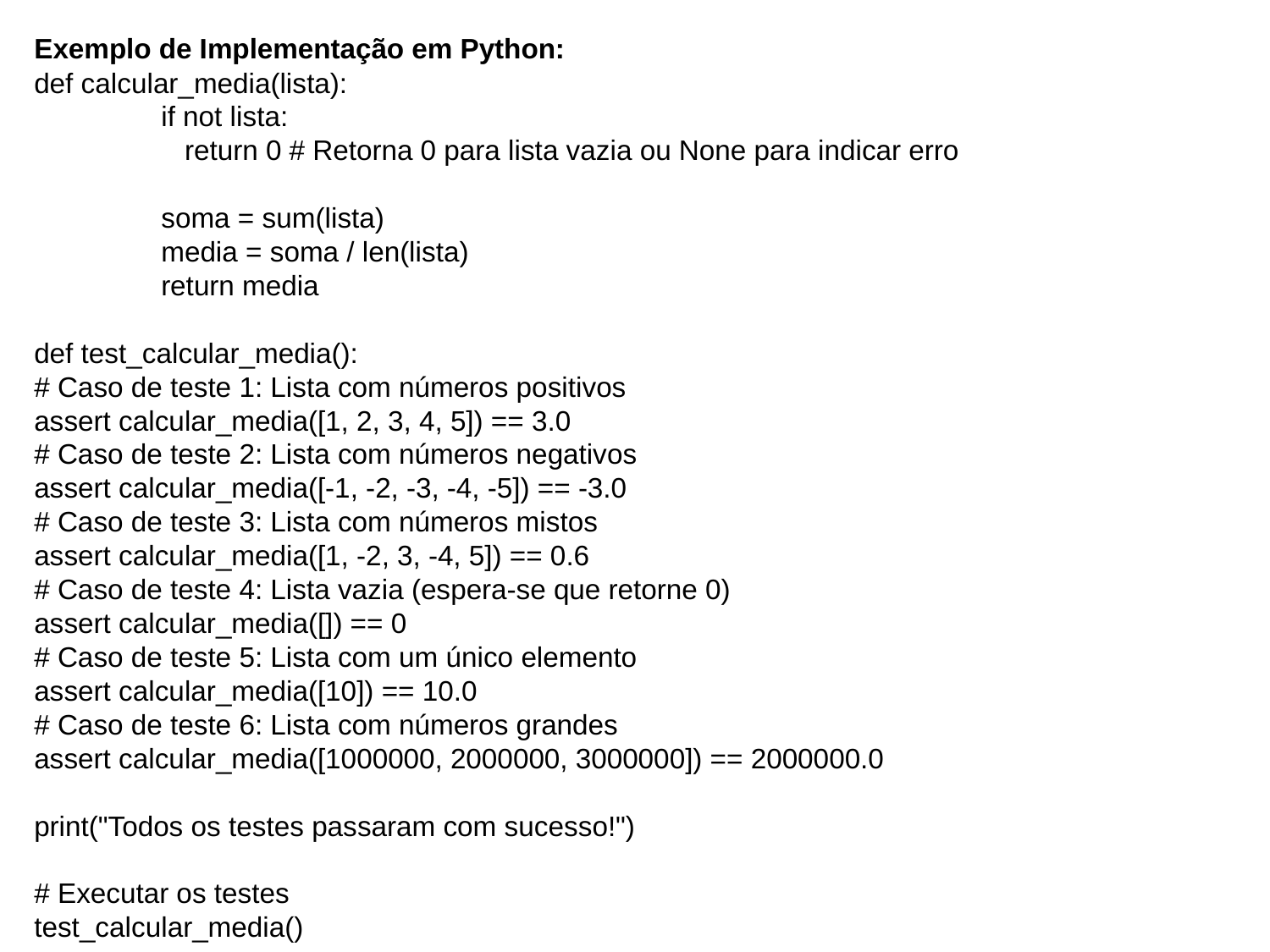

Exemplo de Implementação em Python:
def calcular_media(lista):
	if not lista:
	   return 0 # Retorna 0 para lista vazia ou None para indicar erro

	soma = sum(lista)
	media = soma / len(lista)
	return media

def test_calcular_media():
# Caso de teste 1: Lista com números positivos
assert calcular_media([1, 2, 3, 4, 5]) == 3.0
# Caso de teste 2: Lista com números negativos
assert calcular_media([-1, -2, -3, -4, -5]) == -3.0
# Caso de teste 3: Lista com números mistos
assert calcular_media([1, -2, 3, -4, 5]) == 0.6
# Caso de teste 4: Lista vazia (espera-se que retorne 0)
assert calcular_media([]) == 0
# Caso de teste 5: Lista com um único elemento
assert calcular_media([10]) == 10.0
# Caso de teste 6: Lista com números grandes
assert calcular_media([1000000, 2000000, 3000000]) == 2000000.0

print("Todos os testes passaram com sucesso!")

# Executar os testes
test_calcular_media()